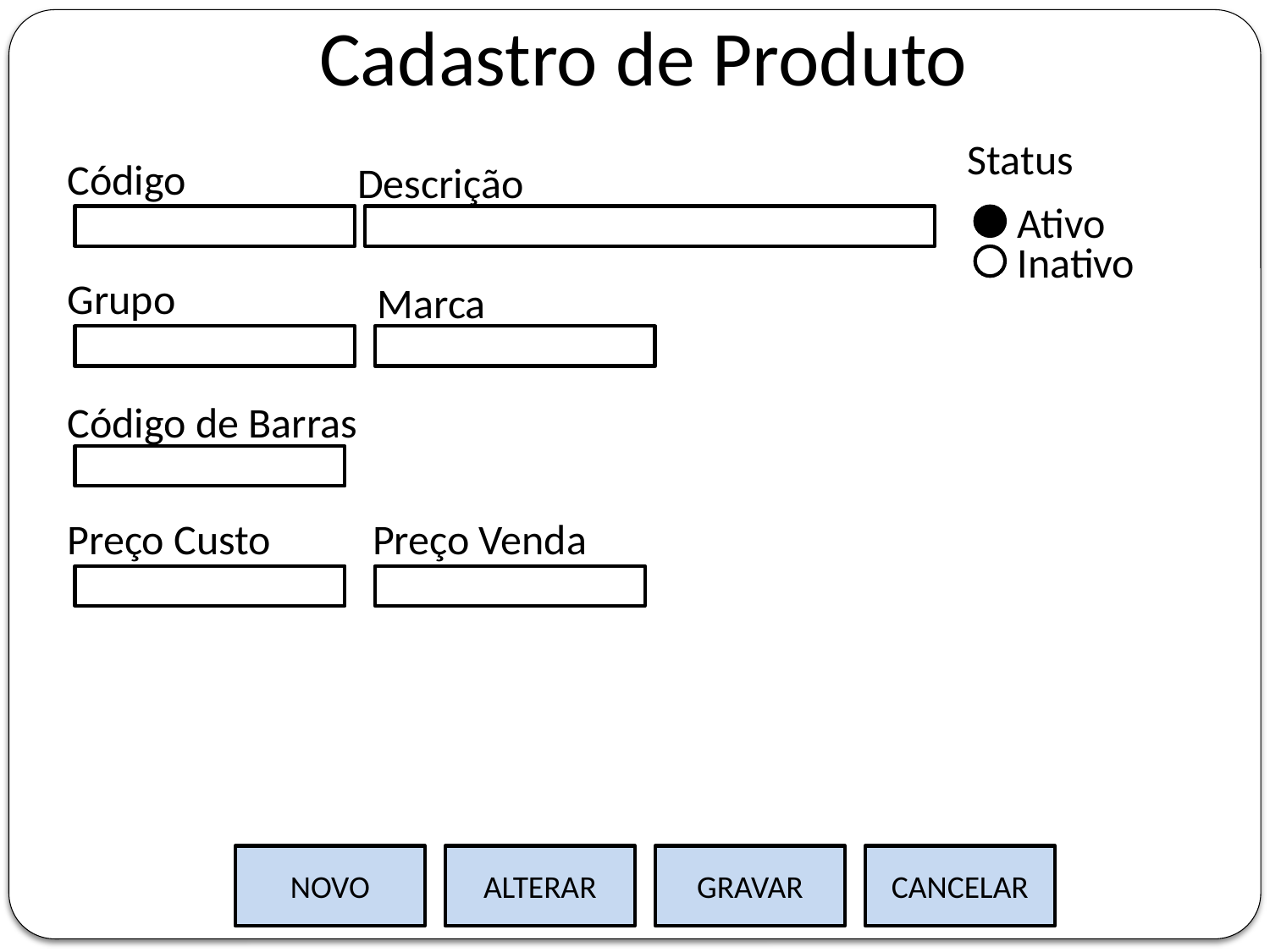

Cadastro de Produto
Status

Código

Descrição

Ativo

Inativo

Grupo

Marca

Código de Barras

Preço Custo

Preço Venda

NOVO
ALTERAR
GRAVAR
CANCELAR